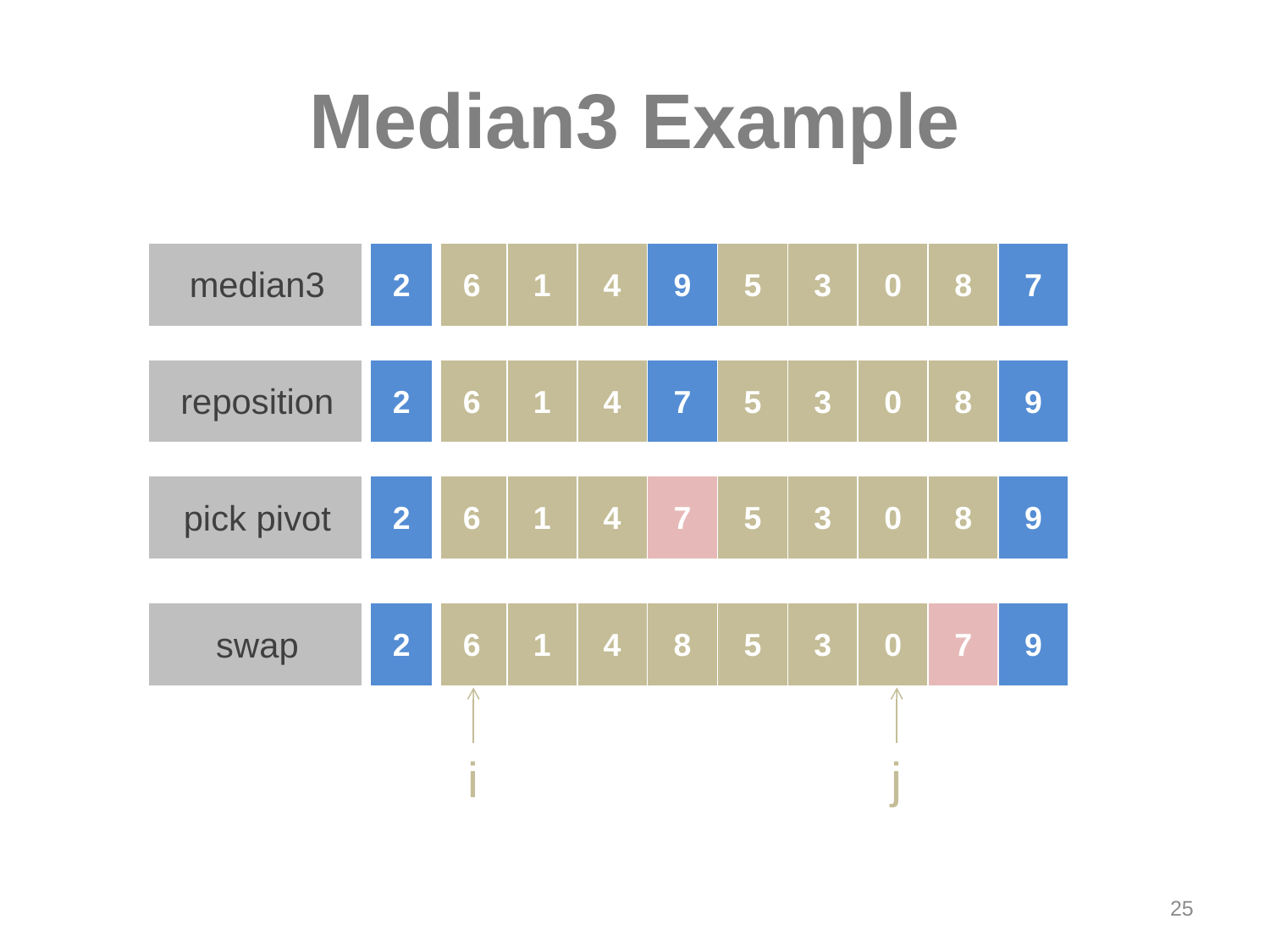

# Median3 Example
| median3 | 2 | 6 | 1 | 4 | 9 | 5 | 3 | 0 | 8 | 7 |
| --- | --- | --- | --- | --- | --- | --- | --- | --- | --- | --- |
| reposition | 2 | 6 | 1 | 4 | 7 | 5 | 3 | 0 | 8 | 9 |
| --- | --- | --- | --- | --- | --- | --- | --- | --- | --- | --- |
| pick pivot | 2 | 6 | 1 | 4 | 7 | 5 | 3 | 0 | 8 | 9 |
| --- | --- | --- | --- | --- | --- | --- | --- | --- | --- | --- |
| swap | 2 | 6 | 1 | 4 | 8 | 5 | 3 | 0 | 7 | 9 |
| --- | --- | --- | --- | --- | --- | --- | --- | --- | --- | --- |
i
j
25